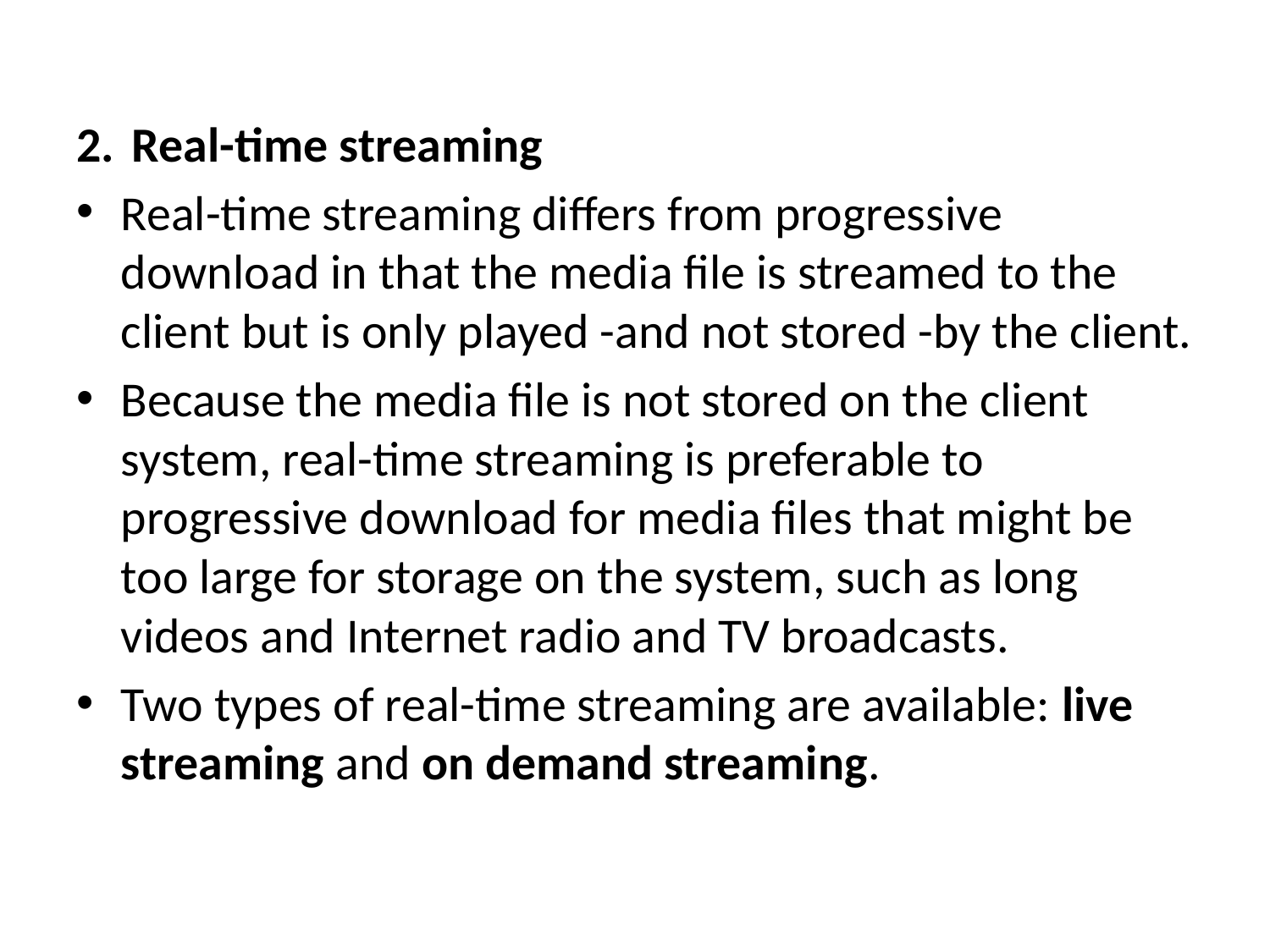

#
2.	 Real-time streaming
Real-time streaming differs from progressive download in that the media file is streamed to the client but is only played -and not stored -by the client.
Because the media file is not stored on the client system, real-time streaming is preferable to progressive download for media files that might be too large for storage on the system, such as long videos and Internet radio and TV broadcasts.
Two types of real-time streaming are available: live streaming and on demand streaming.